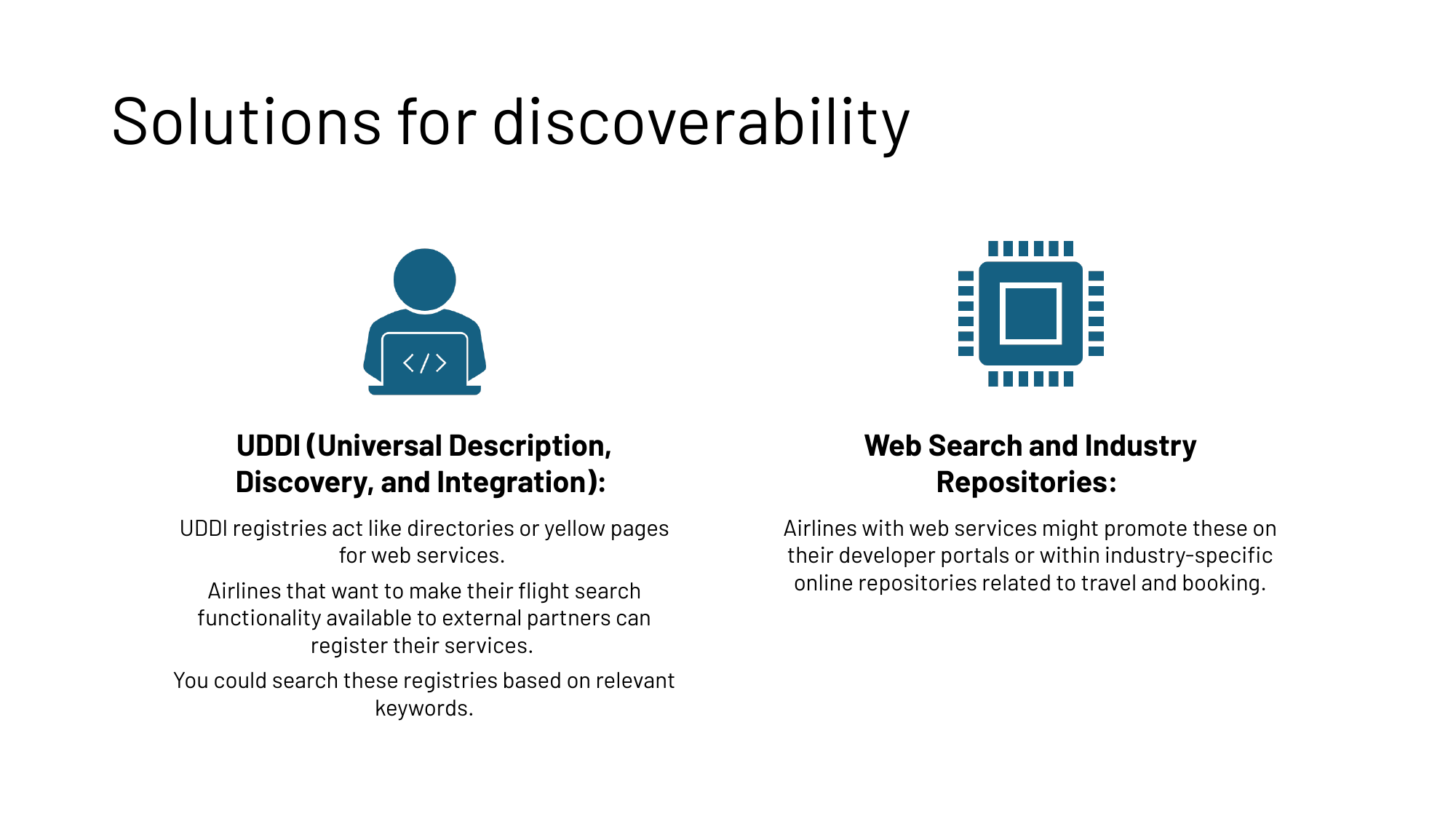

# Solutions for discoverability
UDDI (Universal Description, Discovery, and Integration):
UDDI registries act like directories or yellow pages for web services.
Airlines that want to make their flight search functionality available to external partners can register their services.
You could search these registries based on relevant keywords.
Web Search and Industry Repositories:
Airlines with web services might promote these on their developer portals or within industry-specific online repositories related to travel and booking.